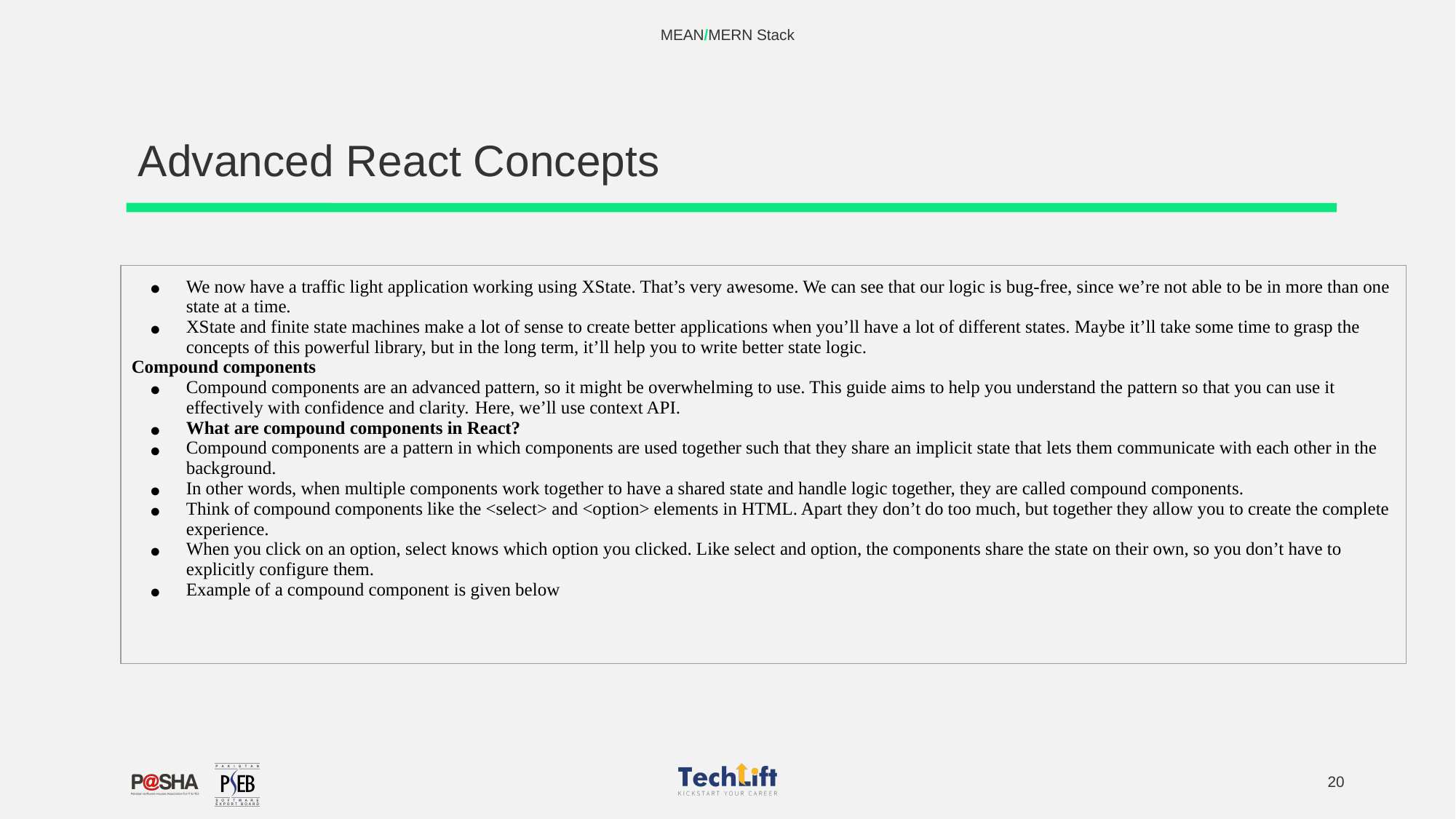

MEAN/MERN Stack
# Advanced React Concepts
| We now have a traffic light application working using XState. That’s very awesome. We can see that our logic is bug-free, since we’re not able to be in more than one state at a time. XState and finite state machines make a lot of sense to create better applications when you’ll have a lot of different states. Maybe it’ll take some time to grasp the concepts of this powerful library, but in the long term, it’ll help you to write better state logic. Compound components Compound components are an advanced pattern, so it might be overwhelming to use. This guide aims to help you understand the pattern so that you can use it effectively with confidence and clarity.  Here, we’ll use context API. What are compound components in React? Compound components are a pattern in which components are used together such that they share an implicit state that lets them communicate with each other in the background. In other words, when multiple components work together to have a shared state and handle logic together, they are called compound components. Think of compound components like the <select> and <option> elements in HTML. Apart they don’t do too much, but together they allow you to create the complete experience.  When you click on an option, select knows which option you clicked. Like select and option, the components share the state on their own, so you don’t have to explicitly configure them. Example of a compound component is given below |
| --- |
20